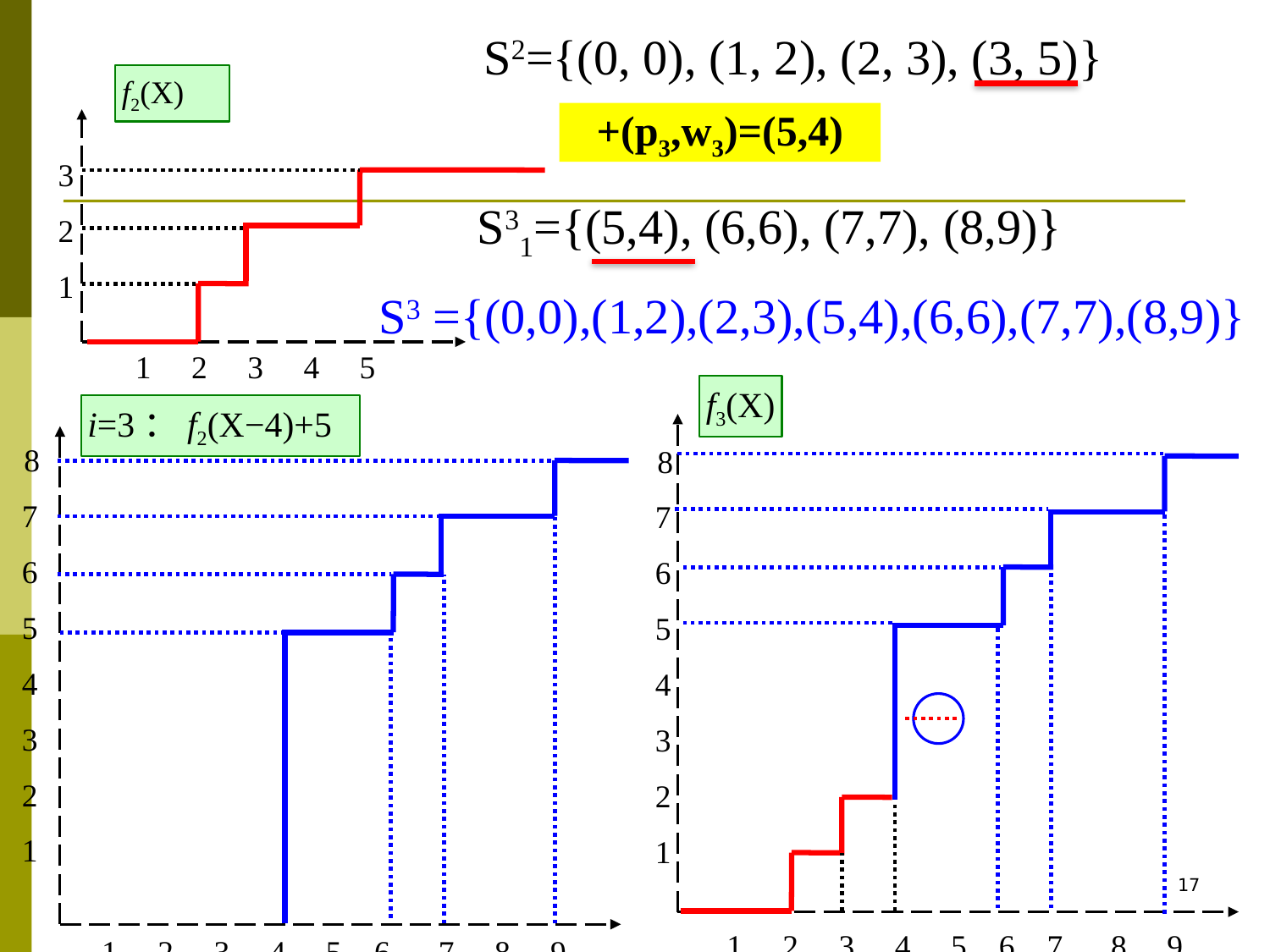

S2={(0, 0), (1, 2), (2, 3), (3, 5)}
f2(X)

3
2
1
    1     2     3     4     5

+(p3,w3)=(5,4)
S31={(5,4), (6,6), (7,7), (8,9)}
S3 ={(0,0),(1,2),(2,3),(5,4),(6,6),(7,7),(8,9)}
f3(X)

 8
 7
 6
 5
 4
 3
 2
 1
  1     2     3     4     5    6    7      8     9

i=3：f2(X−4)+5

 8
 7
 6
 5
 4
 3
 2
 1
    1     2     3     4     5    6      7     8     9

17